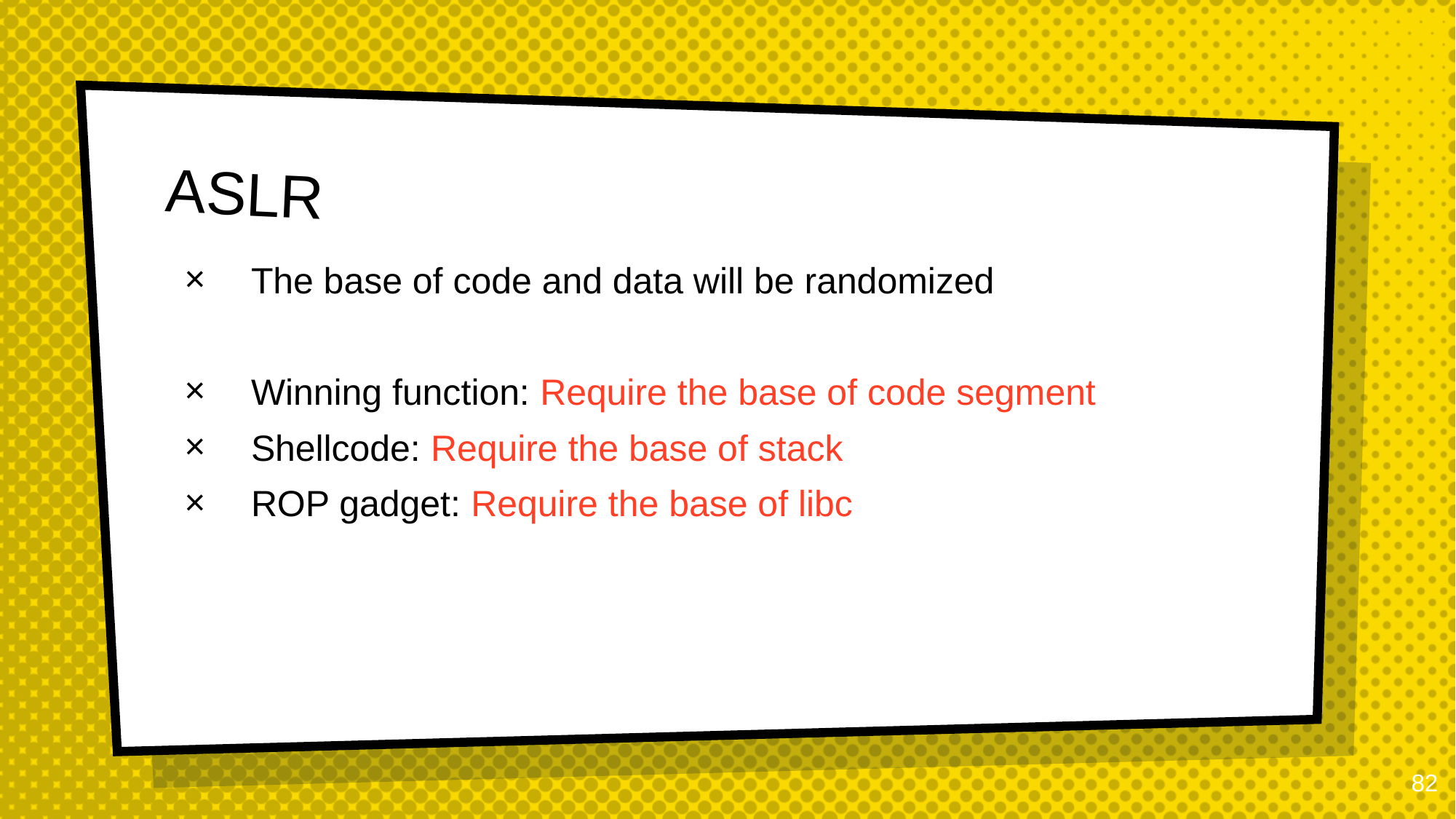

# ASLR
The base of code and data will be randomized

Winning function: Require the base of code segment
Shellcode: Require the base of stack
ROP gadget: Require the base of libc

82